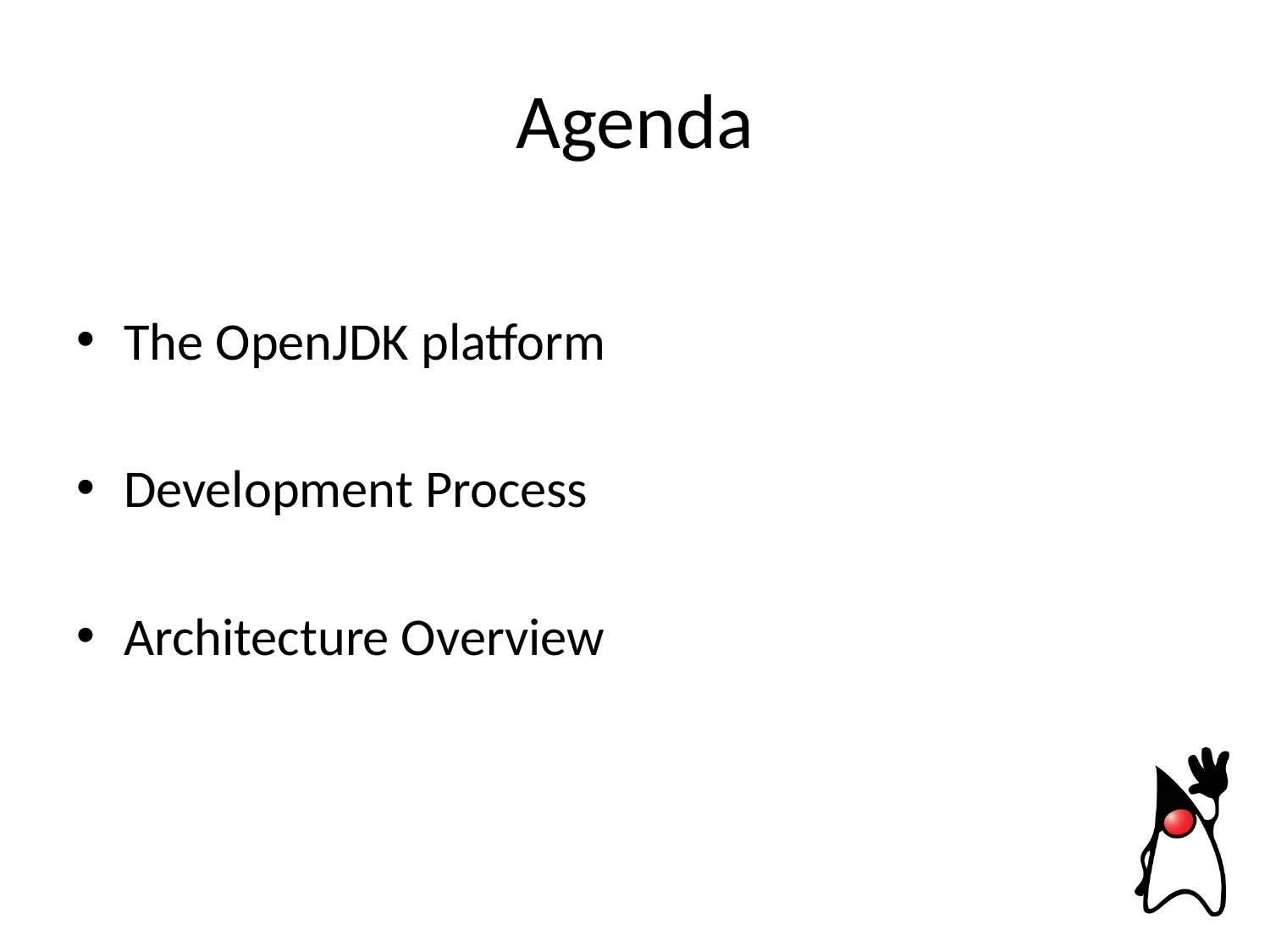

# Agenda

The OpenJDK platform

Development Process

Architecture Overview